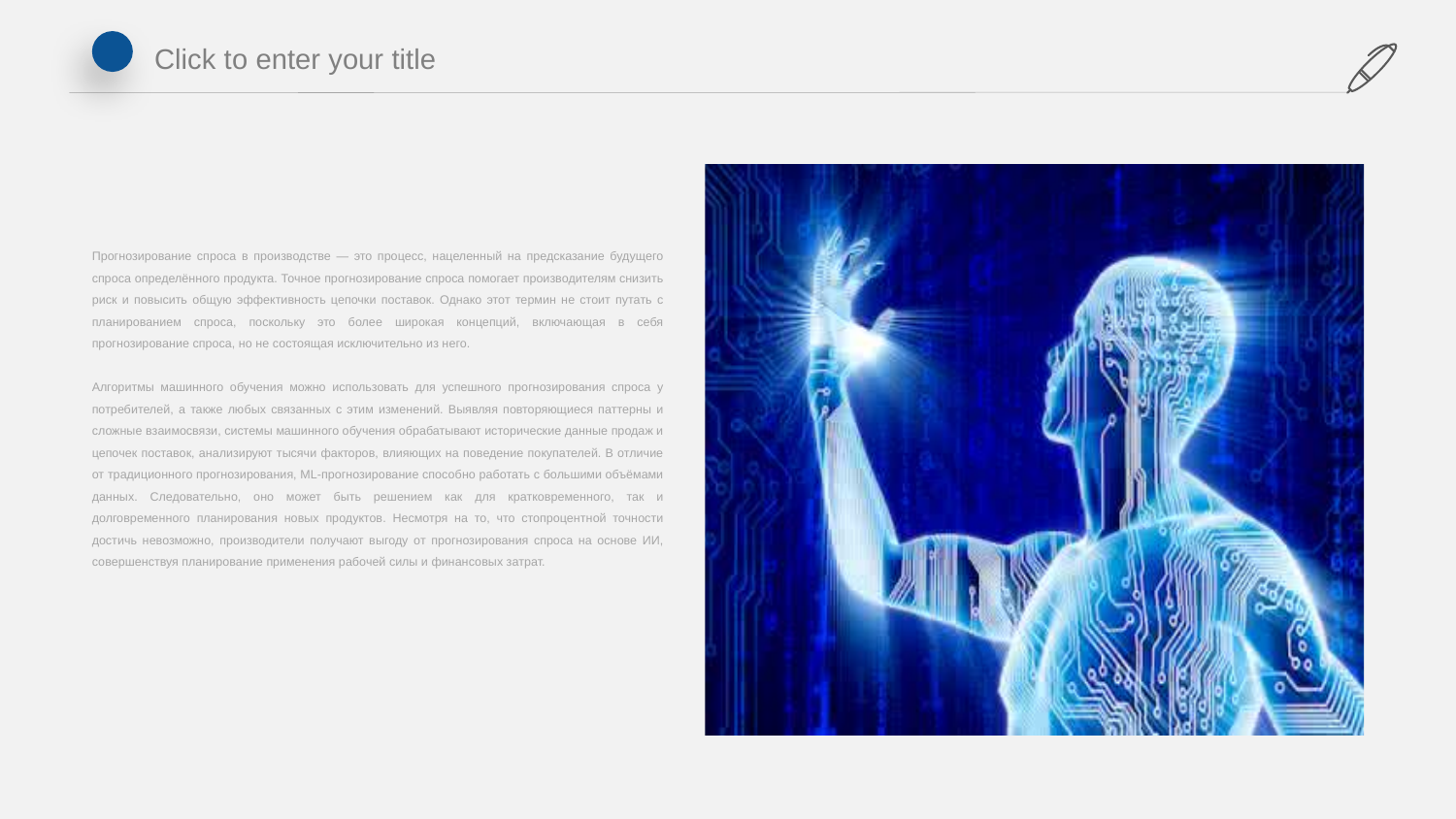

Прогнозирование спроса в производстве — это процесс, нацеленный на предсказание будущего спроса определённого продукта. Точное прогнозирование спроса помогает производителям снизить риск и повысить общую эффективность цепочки поставок. Однако этот термин не стоит путать с планированием спроса, поскольку это более широкая концепций, включающая в себя прогнозирование спроса, но не состоящая исключительно из него.

Алгоритмы машинного обучения можно использовать для успешного прогнозирования спроса у потребителей, а также любых связанных с этим изменений. Выявляя повторяющиеся паттерны и сложные взаимосвязи, системы машинного обучения обрабатывают исторические данные продаж и цепочек поставок, анализируют тысячи факторов, влияющих на поведение покупателей. В отличие от традиционного прогнозирования, ML-прогнозирование способно работать с большими объёмами данных. Следовательно, оно может быть решением как для кратковременного, так и долговременного планирования новых продуктов. Несмотря на то, что стопроцентной точности достичь невозможно, производители получают выгоду от прогнозирования спроса на основе ИИ, совершенствуя планирование применения рабочей силы и финансовых затрат.